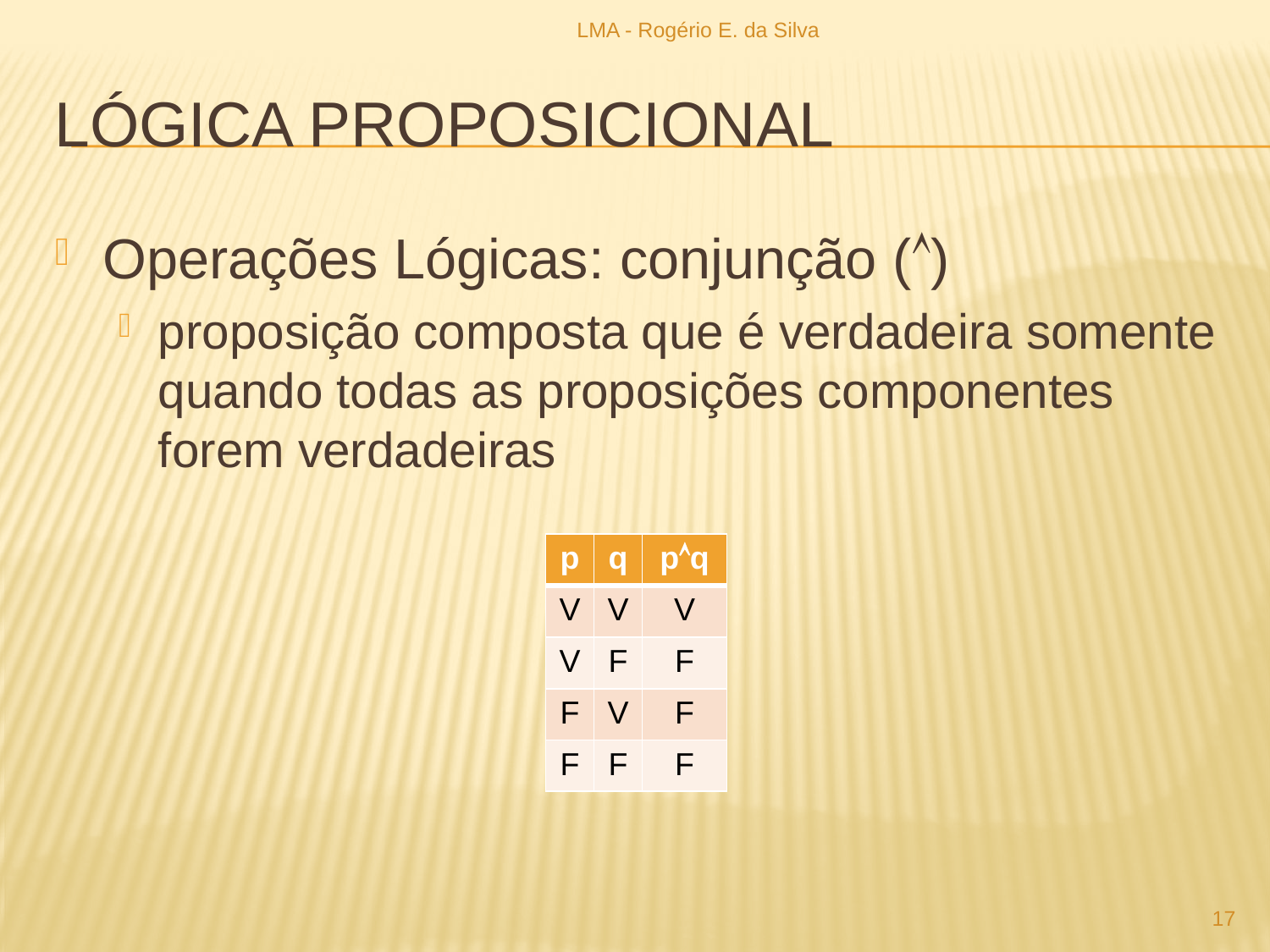

LMA - Rogério E. da Silva
# lógica proposicional
Operações Lógicas: conjunção (∧)
proposição composta que é verdadeira somente quando todas as proposições componentes forem verdadeiras

| p | q | p∧q |
| --- | --- | --- |
| V | V | V |
| V | F | F |
| F | V | F |
| F | F | F |
17